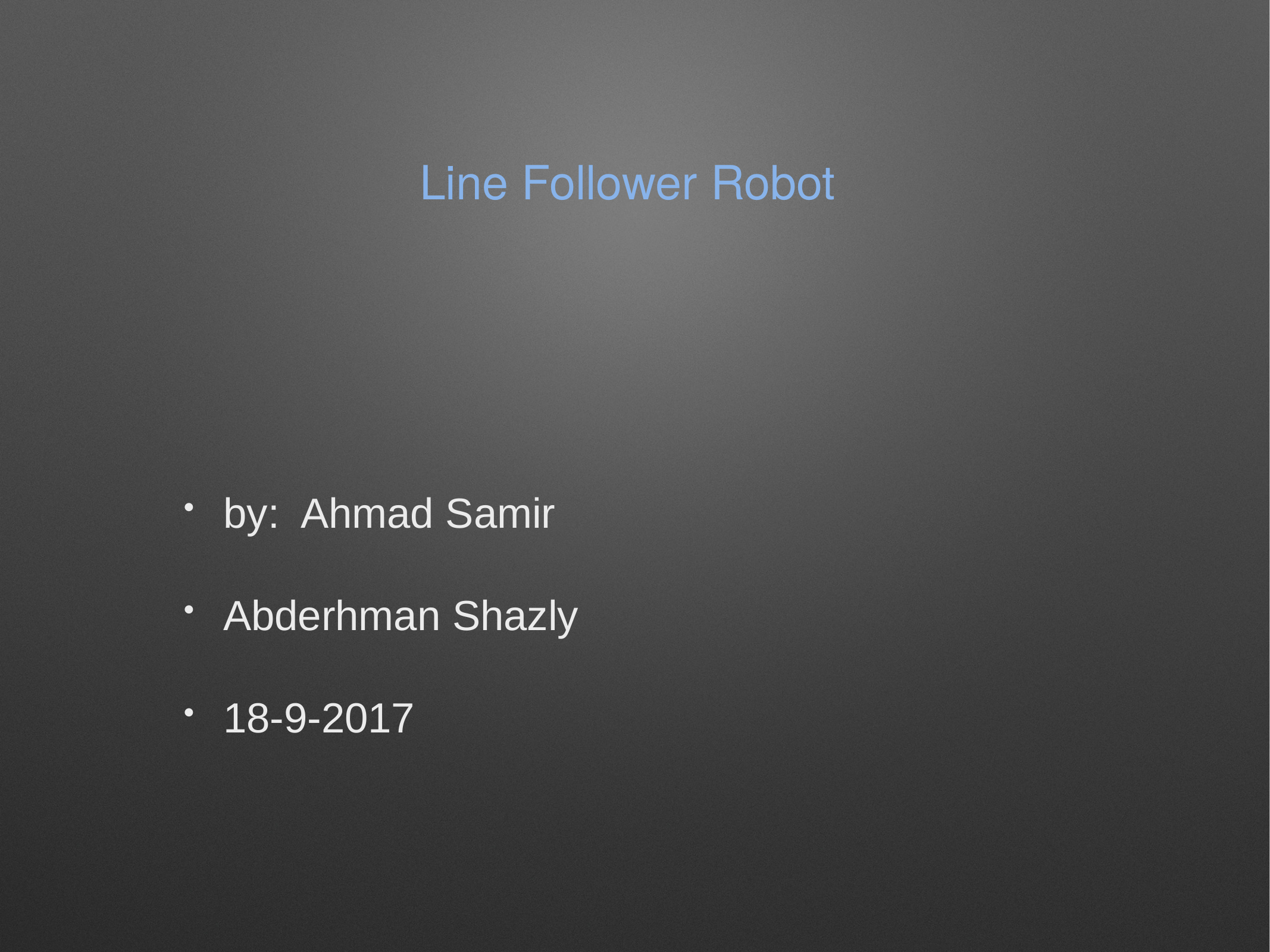

# Line Follower Robot
by:  Ahmad Samir
Abderhman Shazly
18-9-2017
2